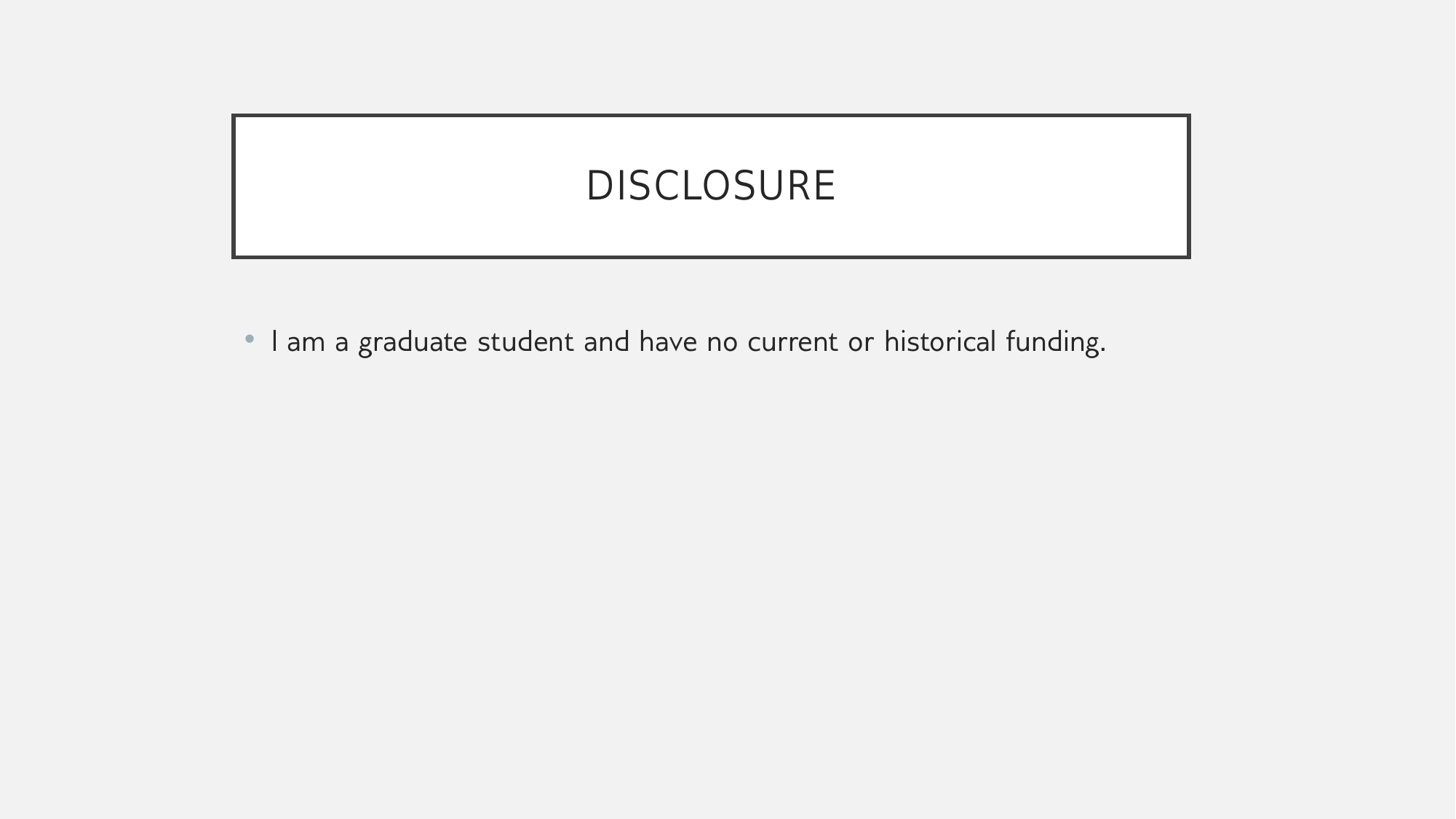

# Disclosure
I am a graduate student and have no current or historical funding.